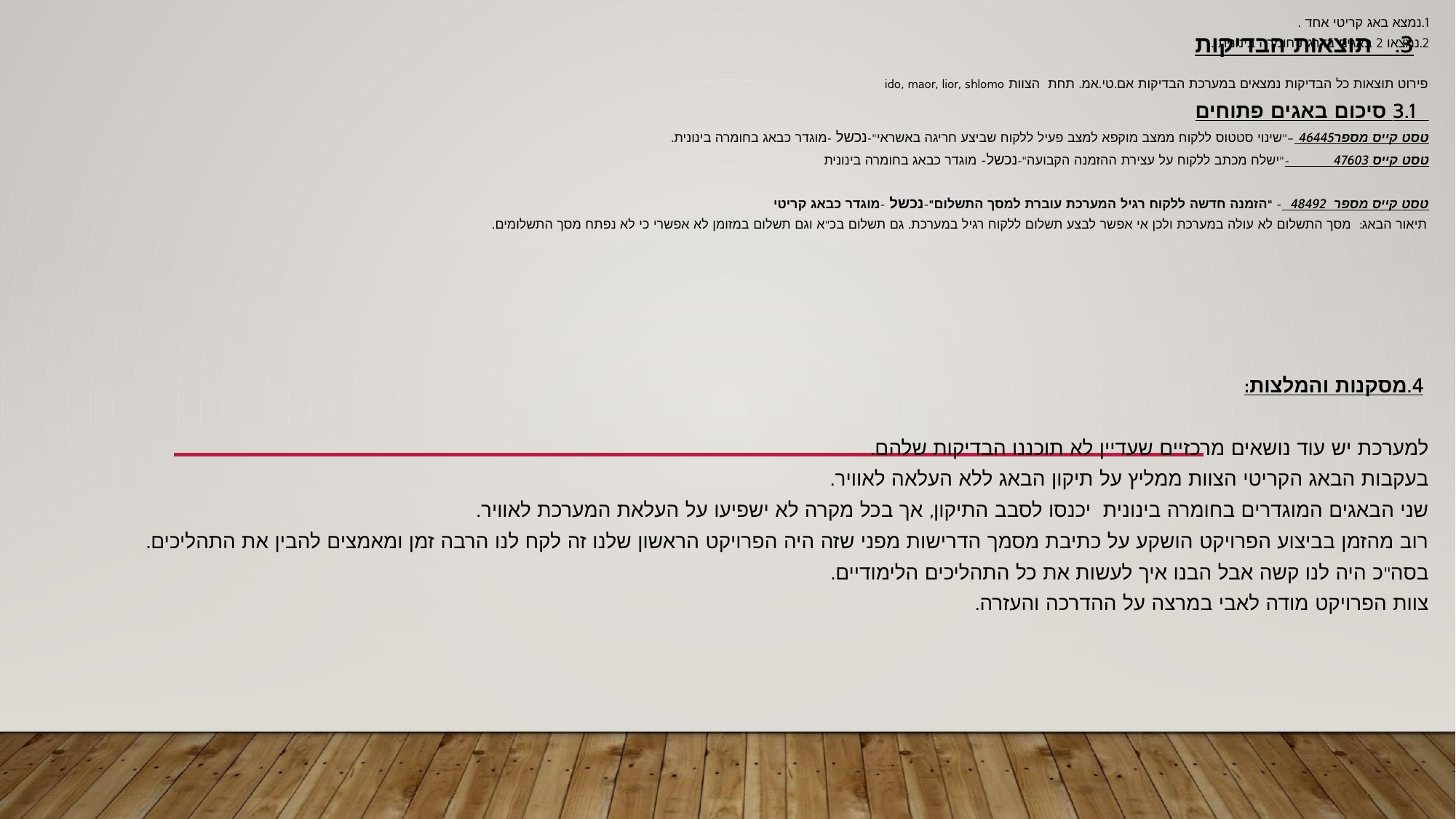

1.נמצא באג קריטי אחד .
2.נמצאו 2 באגים בדרגת חומרה בינונית .

פירוט תוצאות כל הבדיקות נמצאים במערכת הבדיקות אם.טי.אמ. תחת  הצוות ido, maor, lior, shlomo
  3.1 סיכום באגים פתוחים
טסט קייס מספר46445 –"שינוי סטטוס ללקוח ממצב מוקפא למצב פעיל ללקוח שביצע חריגה באשראי"-נכשל -מוגדר כבאג בחומרה בינונית.
טסט קייס 47603           -"ישלח מכתב ללקוח על עצירת ההזמנה הקבועה"-נכשל- מוגדר כבאג בחומרה בינונית

טסט קייס מספר  48492  - "הזמנה חדשה ללקוח רגיל המערכת עוברת למסך התשלום"-נכשל -מוגדר כבאג קריטי
תיאור הבאג:  מסך התשלום לא עולה במערכת ולכן אי אפשר לבצע תשלום ללקוח רגיל במערכת. גם תשלום בכ"א וגם תשלום במזומן לא אפשרי כי לא נפתח מסך התשלומים.

 4.מסקנות והמלצות:

למערכת יש עוד נושאים מרכזיים שעדיין לא תוכננו הבדיקות שלהם.
בעקבות הבאג הקריטי הצוות ממליץ על תיקון הבאג ללא העלאה לאוויר.
שני הבאגים המוגדרים בחומרה בינונית  יכנסו לסבב התיקון, אך בכל מקרה לא ישפיעו על העלאת המערכת לאוויר.
רוב מהזמן בביצוע הפרויקט הושקע על כתיבת מסמך הדרישות מפני שזה היה הפרויקט הראשון שלנו זה לקח לנו הרבה זמן ומאמצים להבין את התהליכים.
בסה"כ היה לנו קשה אבל הבנו איך לעשות את כל התהליכים הלימודיים.
צוות הפרויקט מודה לאבי במרצה על ההדרכה והעזרה.

# 3.   תוצאות הבדיקות